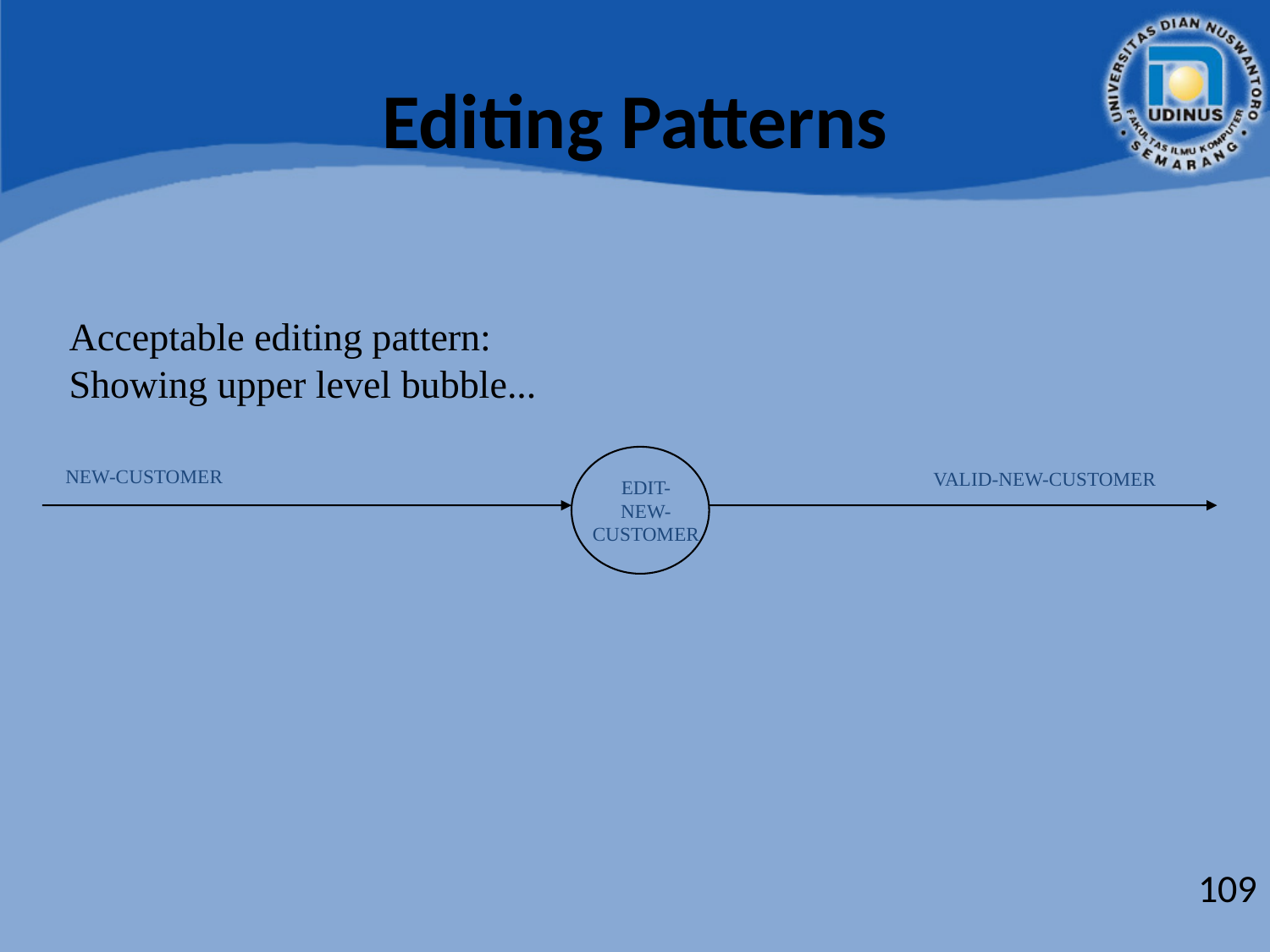

# Editing Patterns
Acceptable editing pattern:
Showing upper level bubble...
EDIT-
NEW-
CUSTOMER
NEW-CUSTOMER
VALID-NEW-CUSTOMER

109